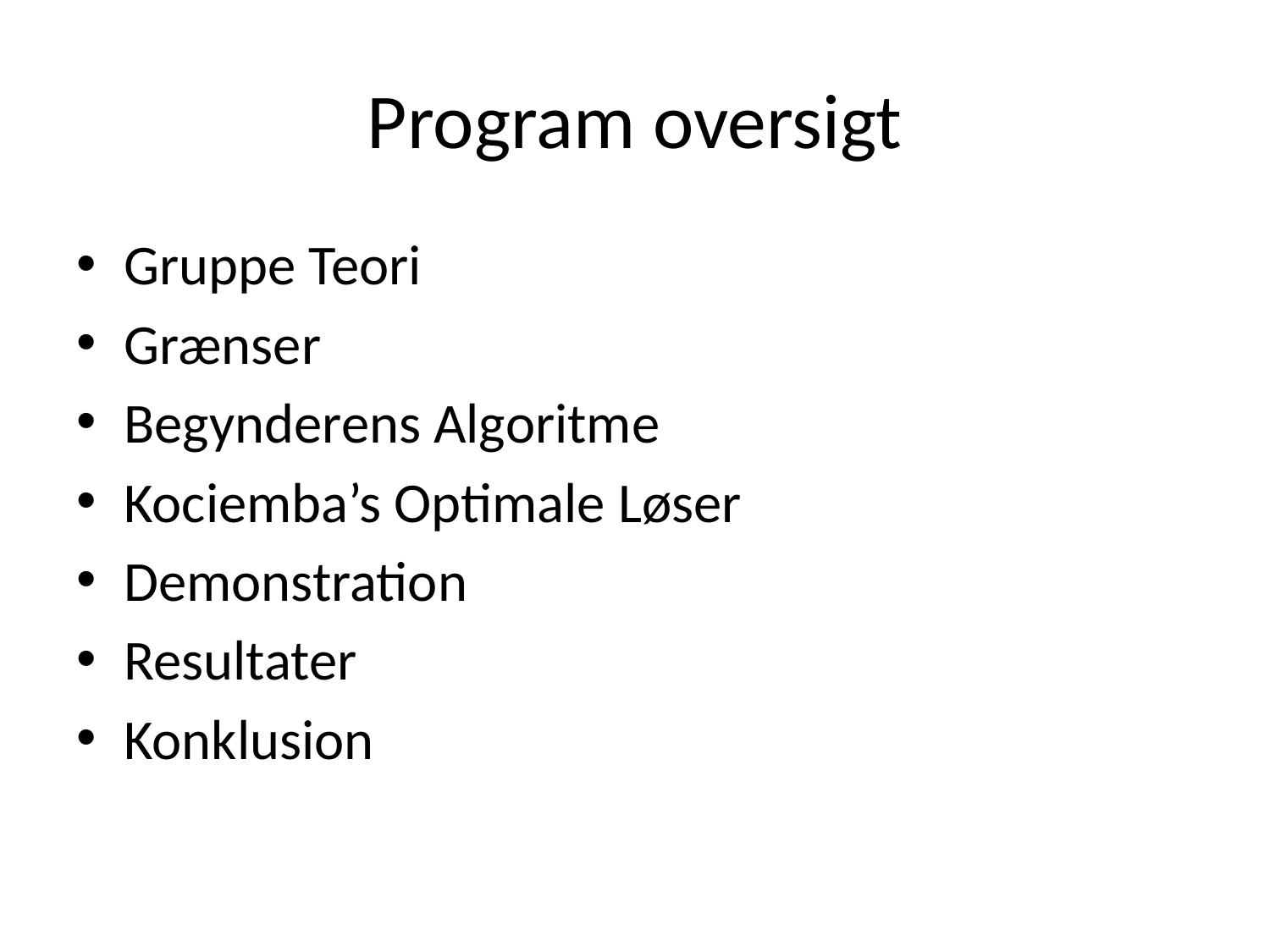

# Program oversigt
Gruppe Teori
Grænser
Begynderens Algoritme
Kociemba’s Optimale Løser
Demonstration
Resultater
Konklusion